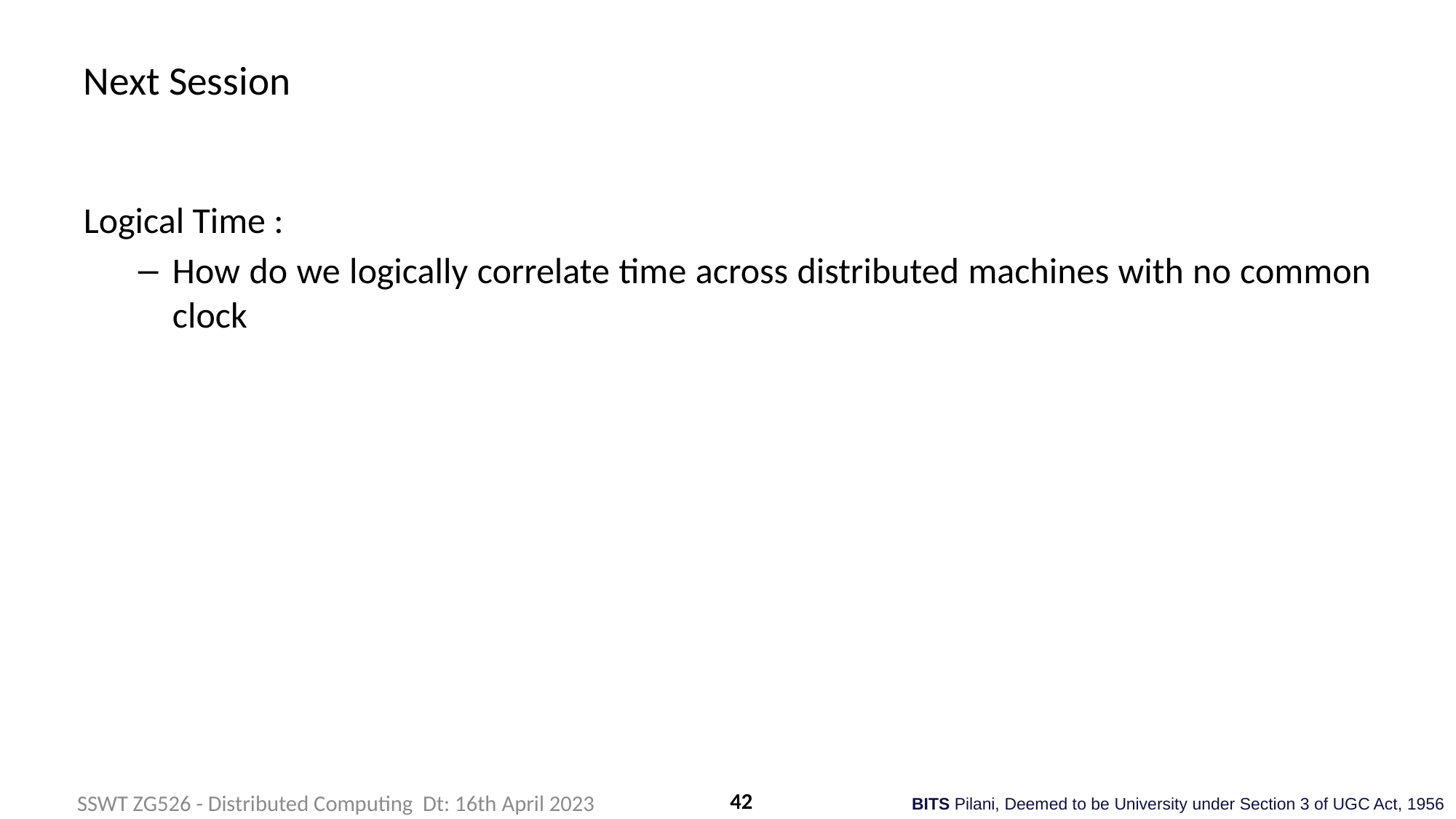

# Next Session
Logical Time :
How do we logically correlate time across distributed machines with no common clock

42
SSWT ZG526 - Distributed Computing  Dt: 16th April 2023